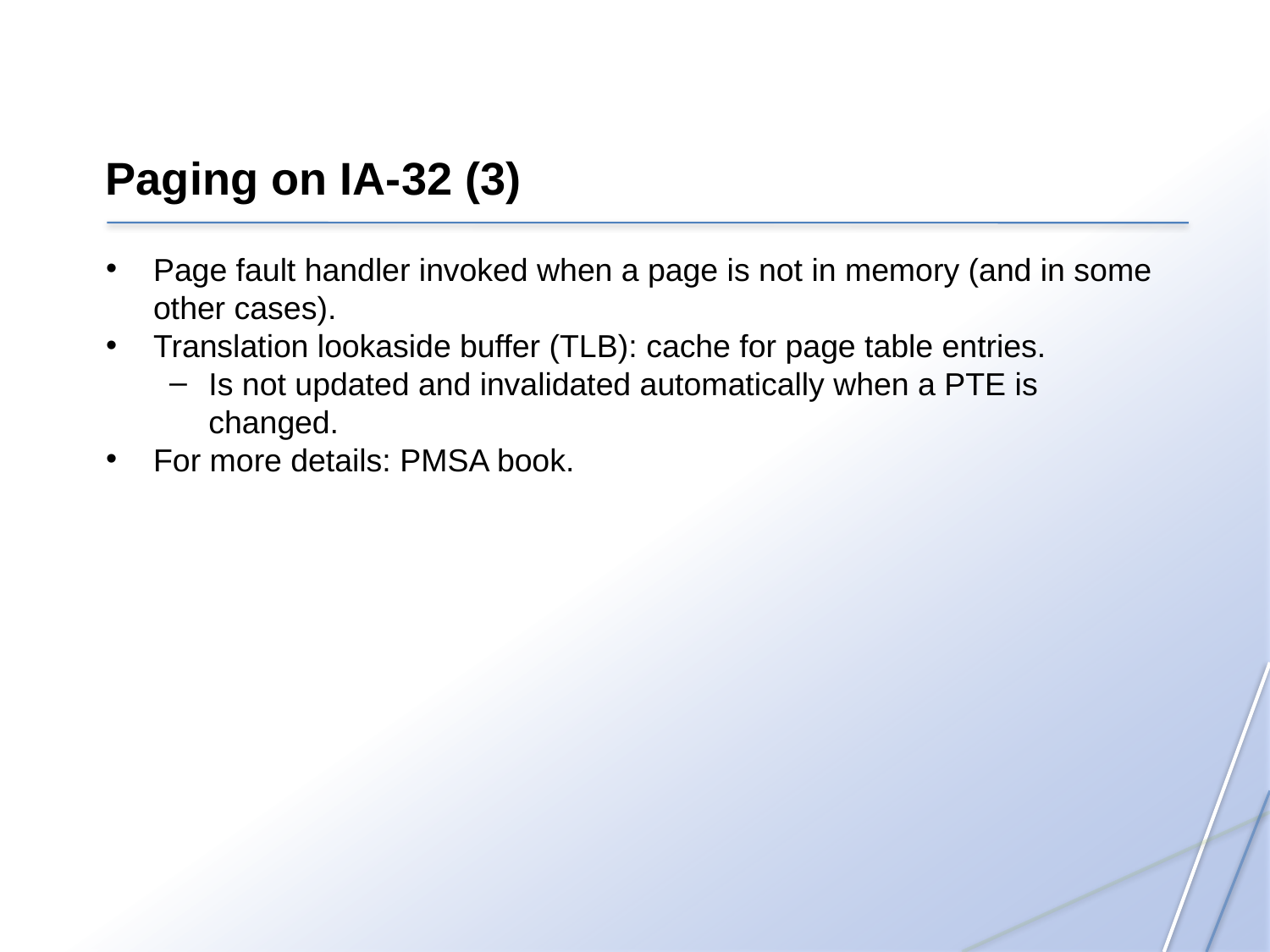

Paging on IA-32 (3)
Page fault handler invoked when a page is not in memory (and in some other cases).
Translation lookaside buffer (TLB): cache for page table entries.
Is not updated and invalidated automatically when a PTE is changed.
For more details: PMSA book.